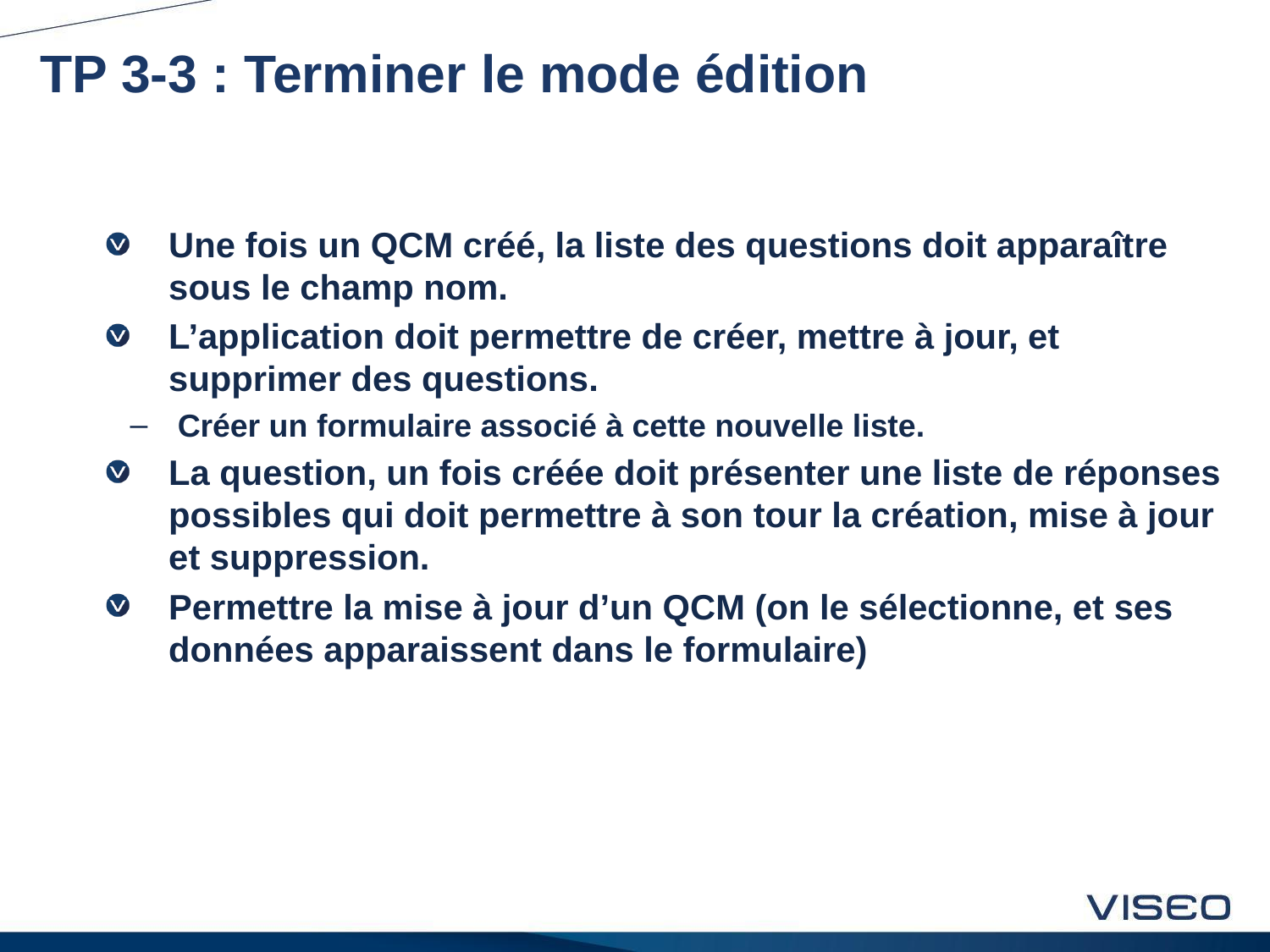

# TP 3-3 : Terminer le mode édition
Une fois un QCM créé, la liste des questions doit apparaître sous le champ nom.
L’application doit permettre de créer, mettre à jour, et supprimer des questions.
Créer un formulaire associé à cette nouvelle liste.
La question, un fois créée doit présenter une liste de réponses possibles qui doit permettre à son tour la création, mise à jour et suppression.
Permettre la mise à jour d’un QCM (on le sélectionne, et ses données apparaissent dans le formulaire)